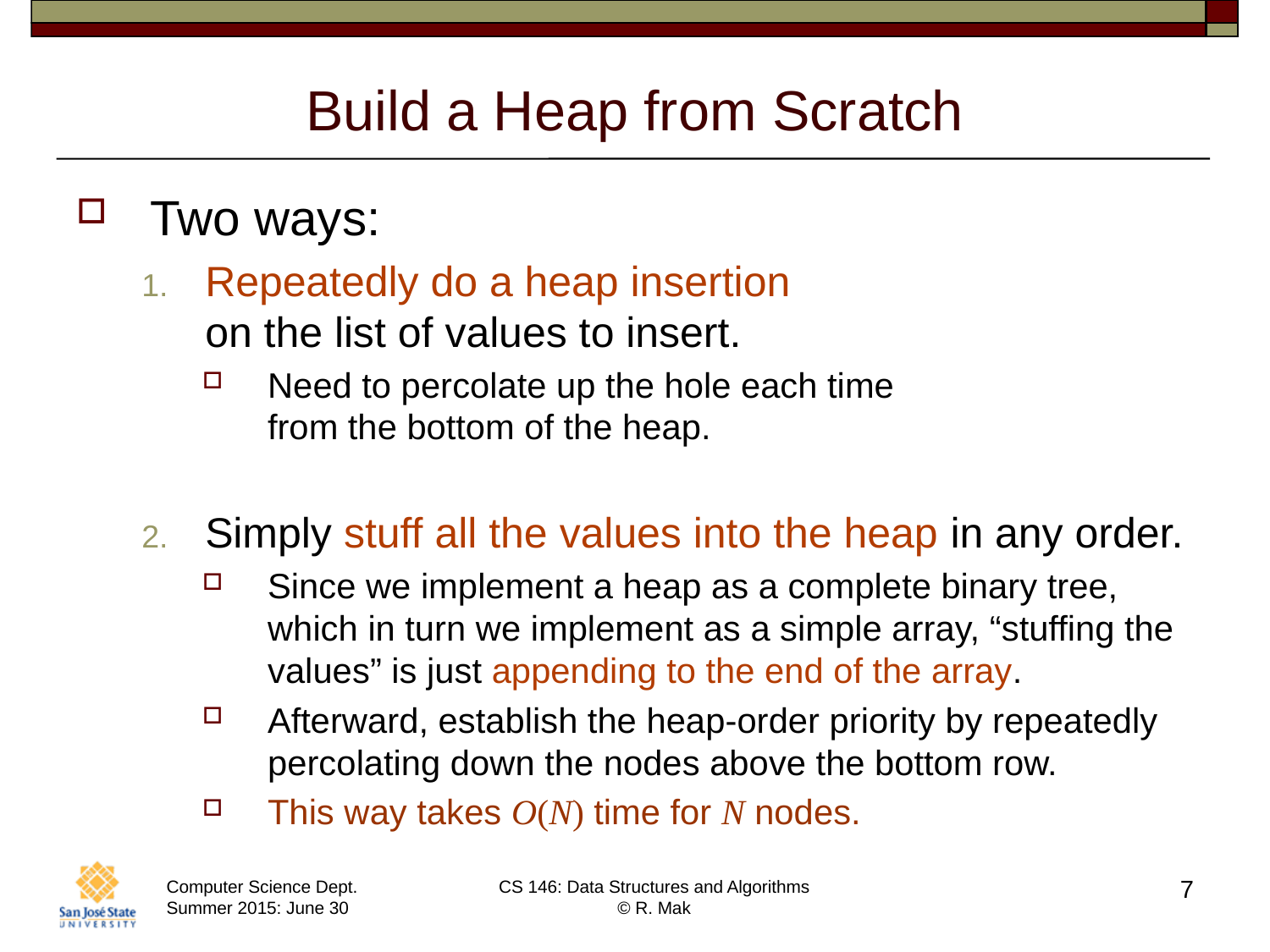

# Build a Heap from Scratch
Two ways:
Repeatedly do a heap insertion
on the list of values to insert.
Need to percolate up the hole each time
from the bottom of the heap.

Simply stuff all the values into the heap in any order.
Since we implement a heap as a complete binary tree, which in turn we implement as a simple array, “stuffing the values” is just appending to the end of the array.
Afterward, establish the heap-order priority by repeatedly percolating down the nodes above the bottom row.
This way takes O(N) time for N nodes.
7